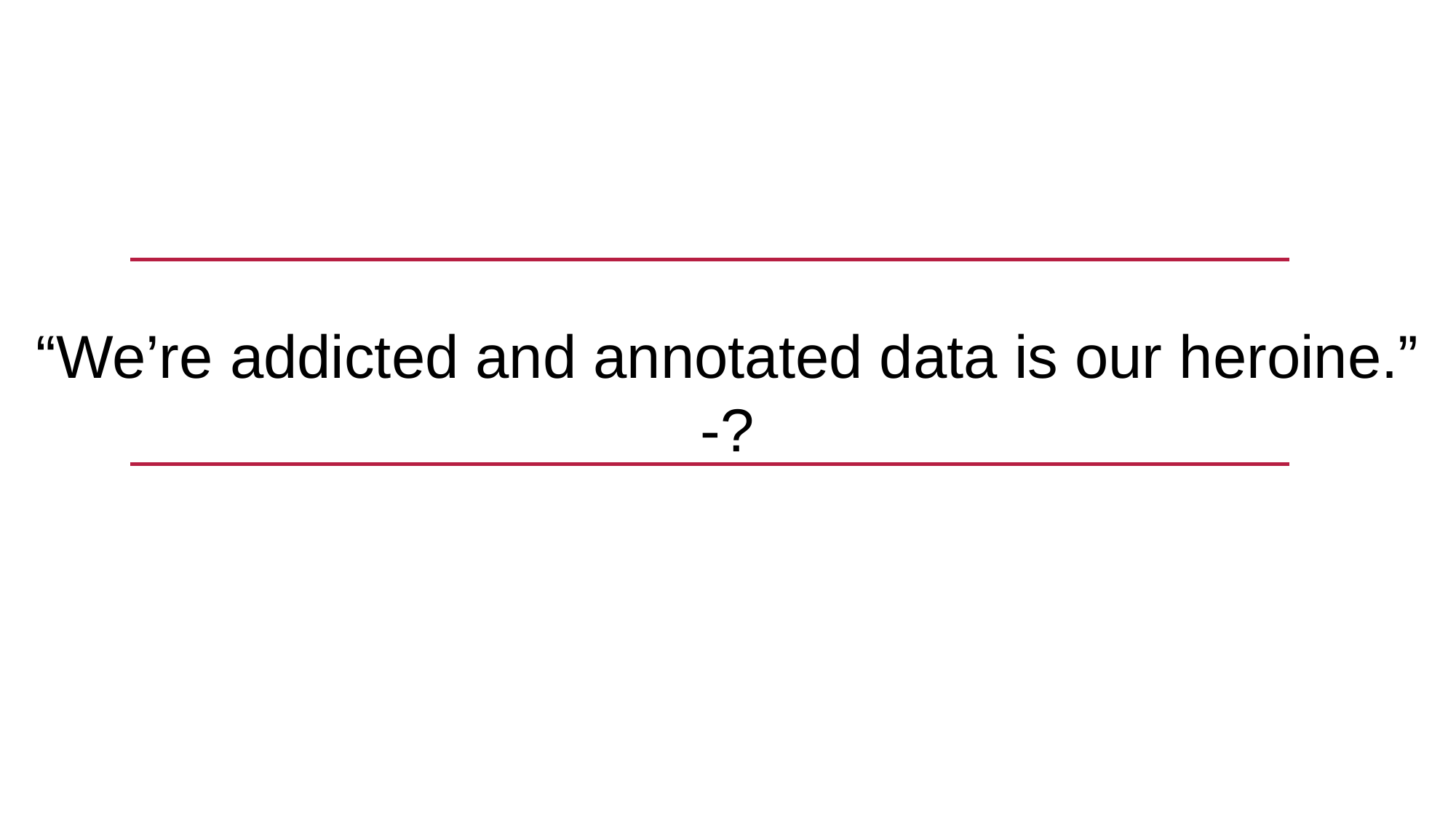

“We’re addicted and annotated data is our heroine.” -?